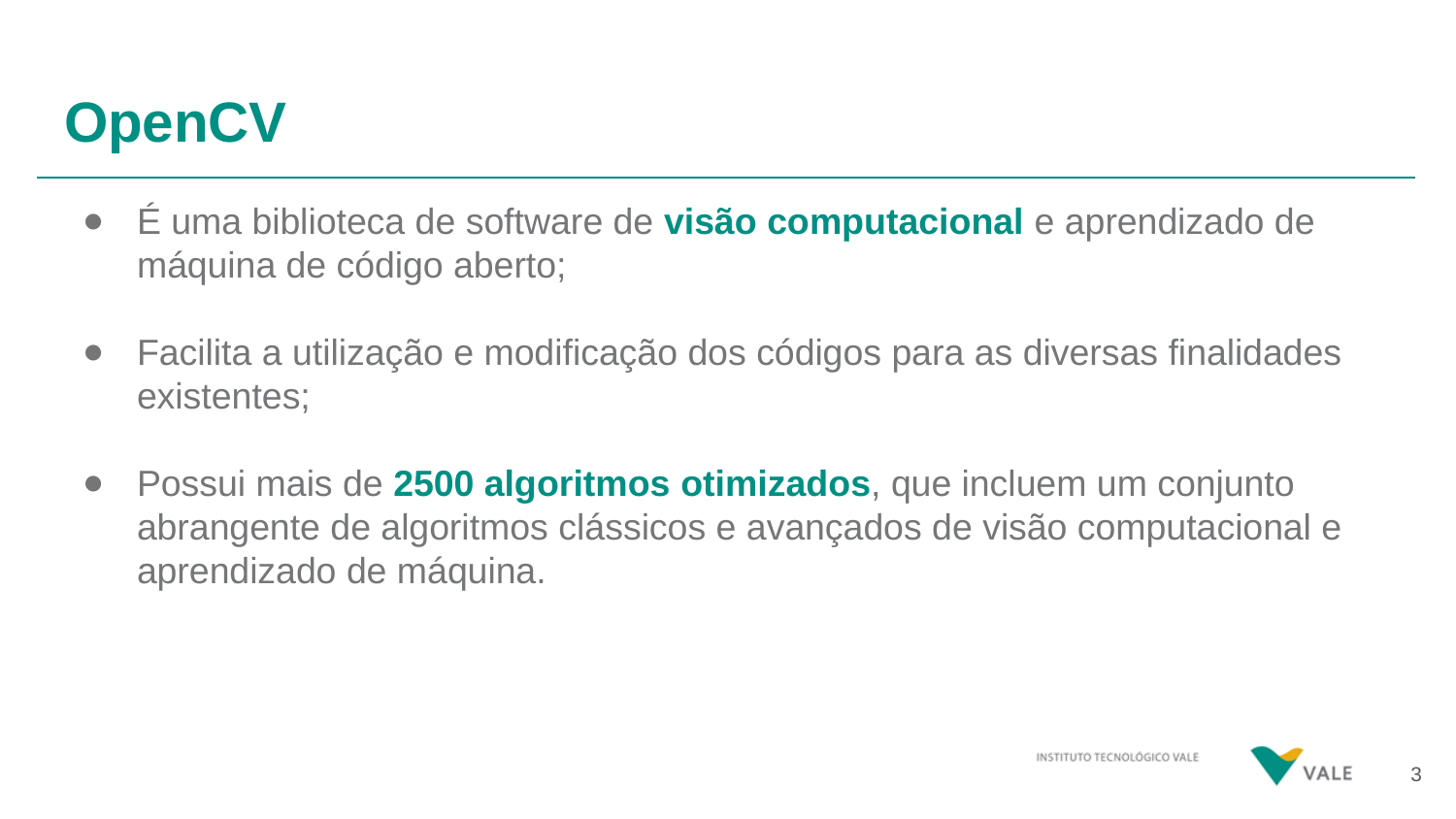

# OpenCV
É uma biblioteca de software de visão computacional e aprendizado de máquina de código aberto;

Facilita a utilização e modificação dos códigos para as diversas finalidades existentes;

Possui mais de 2500 algoritmos otimizados, que incluem um conjunto abrangente de algoritmos clássicos e avançados de visão computacional e aprendizado de máquina.
3